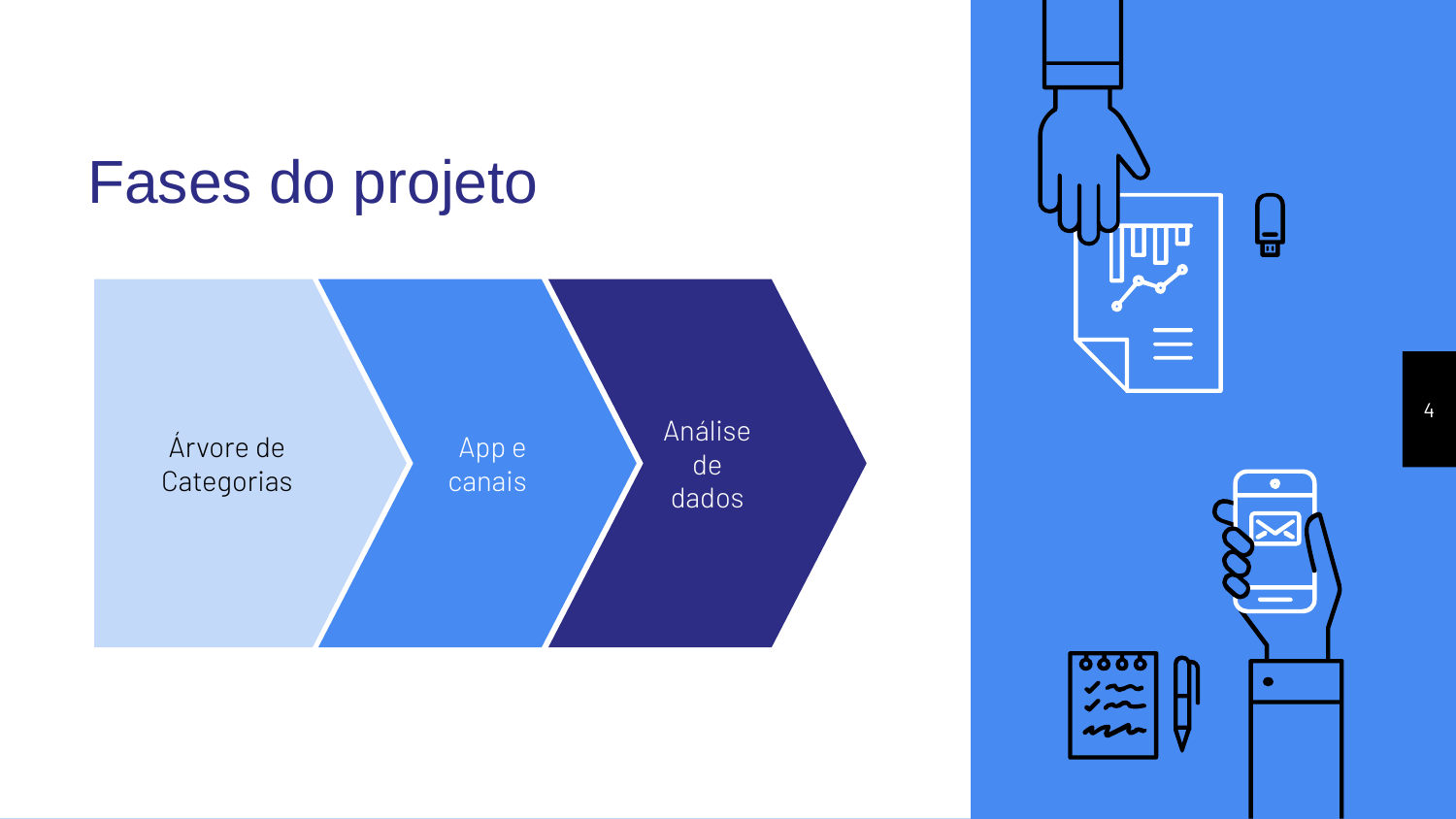

# Fases do projeto
Árvore de Categorias
App e canais
Análise de dados
4